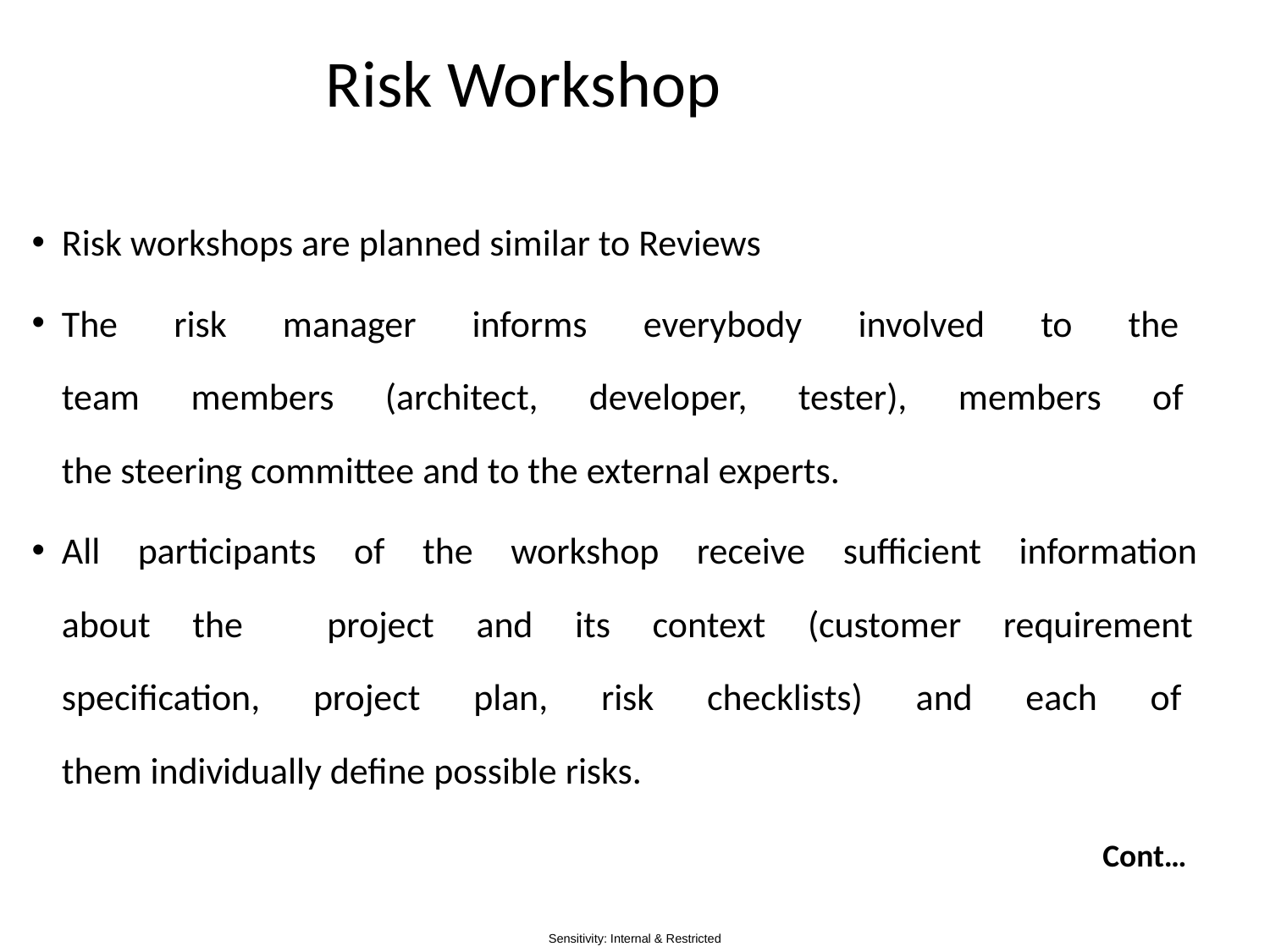

# Risk Workshop
Risk workshops are planned similar to Reviews
The risk manager informs everybody involved to the
team members (architect, developer, tester), members of
the steering committee and to the external experts.
All participants of the workshop receive sufficient information
about the  project and its context (customer requirement
specification, project plan, risk checklists) and each of
them individually define possible risks.
Cont…